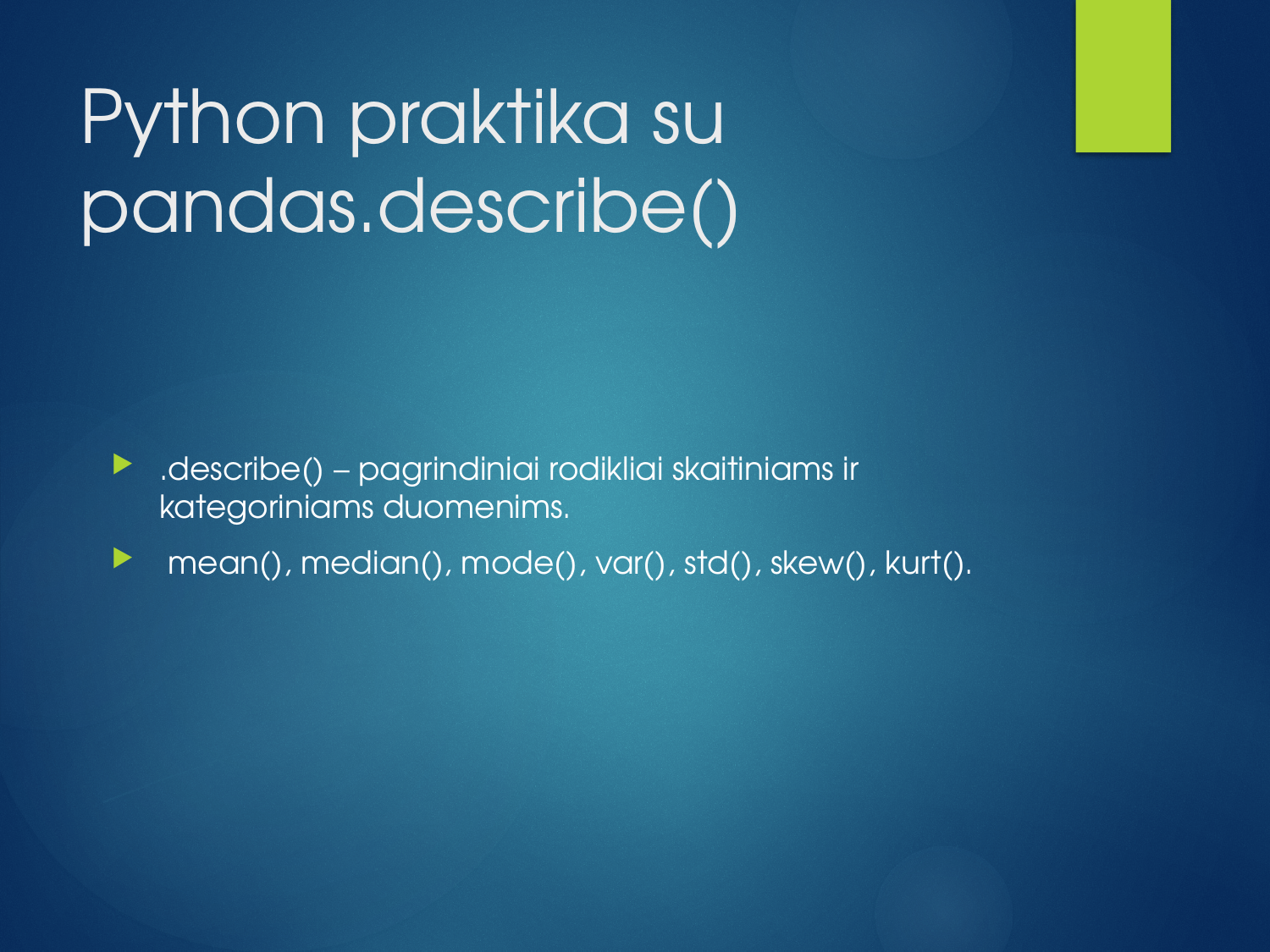

# Python praktika su pandas.describe()
.describe() – pagrindiniai rodikliai skaitiniams ir kategoriniams duomenims.
 mean(), median(), mode(), var(), std(), skew(), kurt().